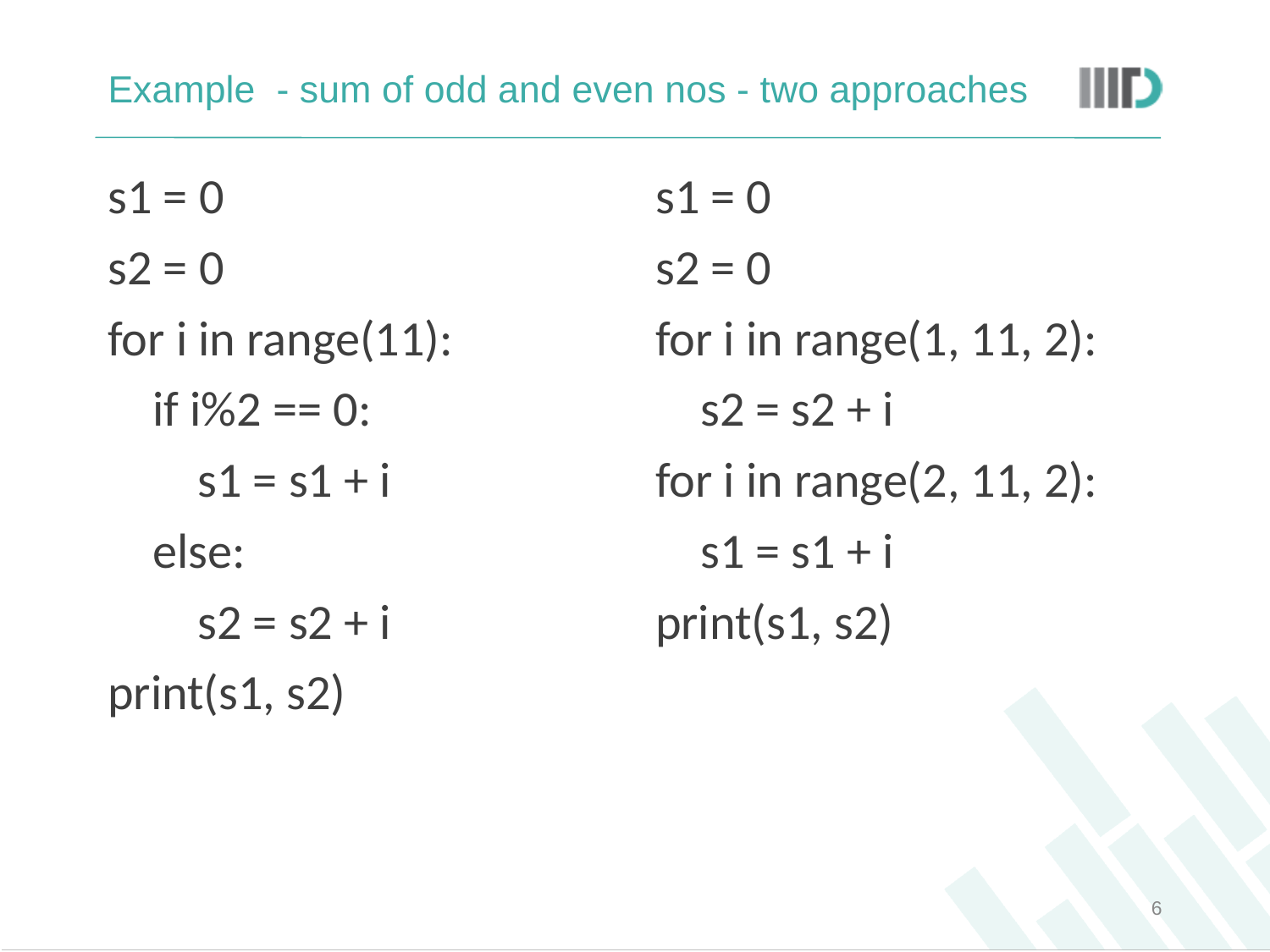

# Example  - sum of odd and even nos - two approaches
s1 = 0
s2 = 0
for i in range(11):
    if i%2 == 0:
        s1 = s1 + i
    else:
        s2 = s2 + i
print(s1, s2)

s1 = 0
s2 = 0
for i in range(1, 11, 2):
    s2 = s2 + i
for i in range(2, 11, 2):
    s1 = s1 + i
print(s1, s2)

6